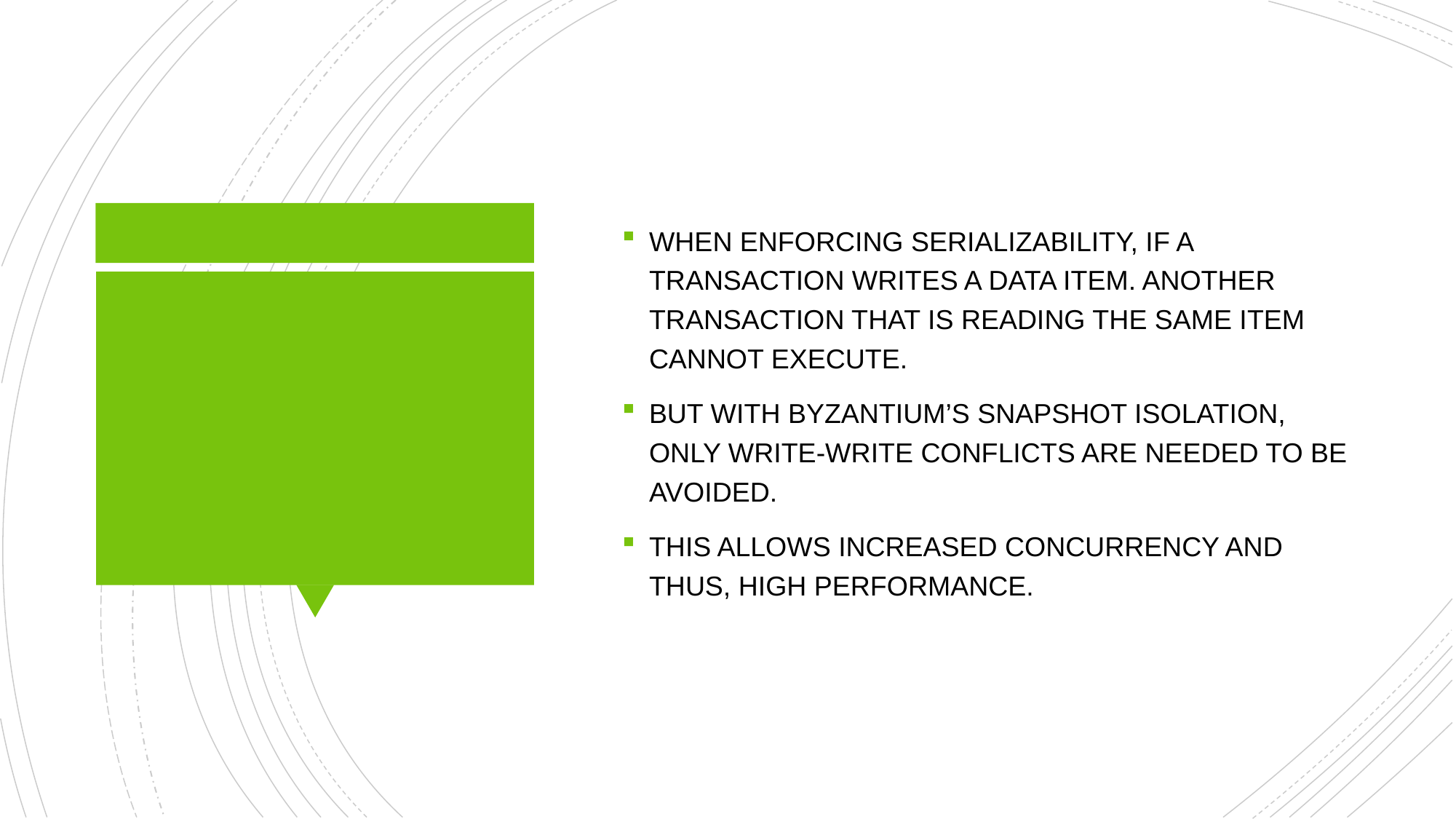

WHEN ENFORCING SERIALIZABILITY, IF A TRANSACTION WRITES A DATA ITEM. ANOTHER TRANSACTION THAT IS READING THE SAME ITEM CANNOT EXECUTE.
BUT WITH BYZANTIUM’S SNAPSHOT ISOLATION, ONLY WRITE-WRITE CONFLICTS ARE NEEDED TO BE AVOIDED.
THIS ALLOWS INCREASED CONCURRENCY AND THUS, HIGH PERFORMANCE.